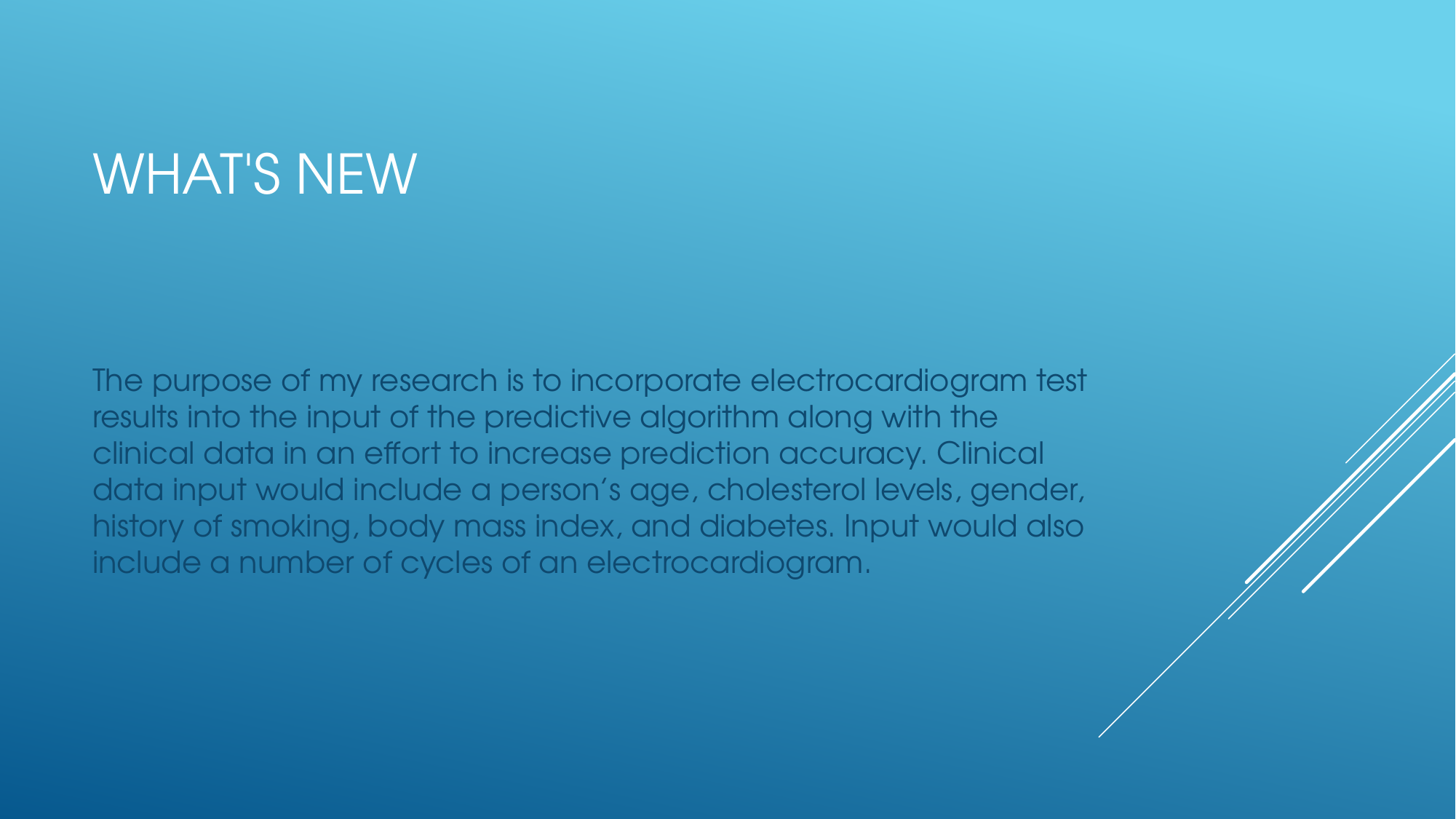

# What's new
The purpose of my research is to incorporate electrocardiogram test results into the input of the predictive algorithm along with the clinical data in an effort to increase prediction accuracy. Clinical data input would include a person’s age, cholesterol levels, gender, history of smoking, body mass index, and diabetes. Input would also include a number of cycles of an electrocardiogram.